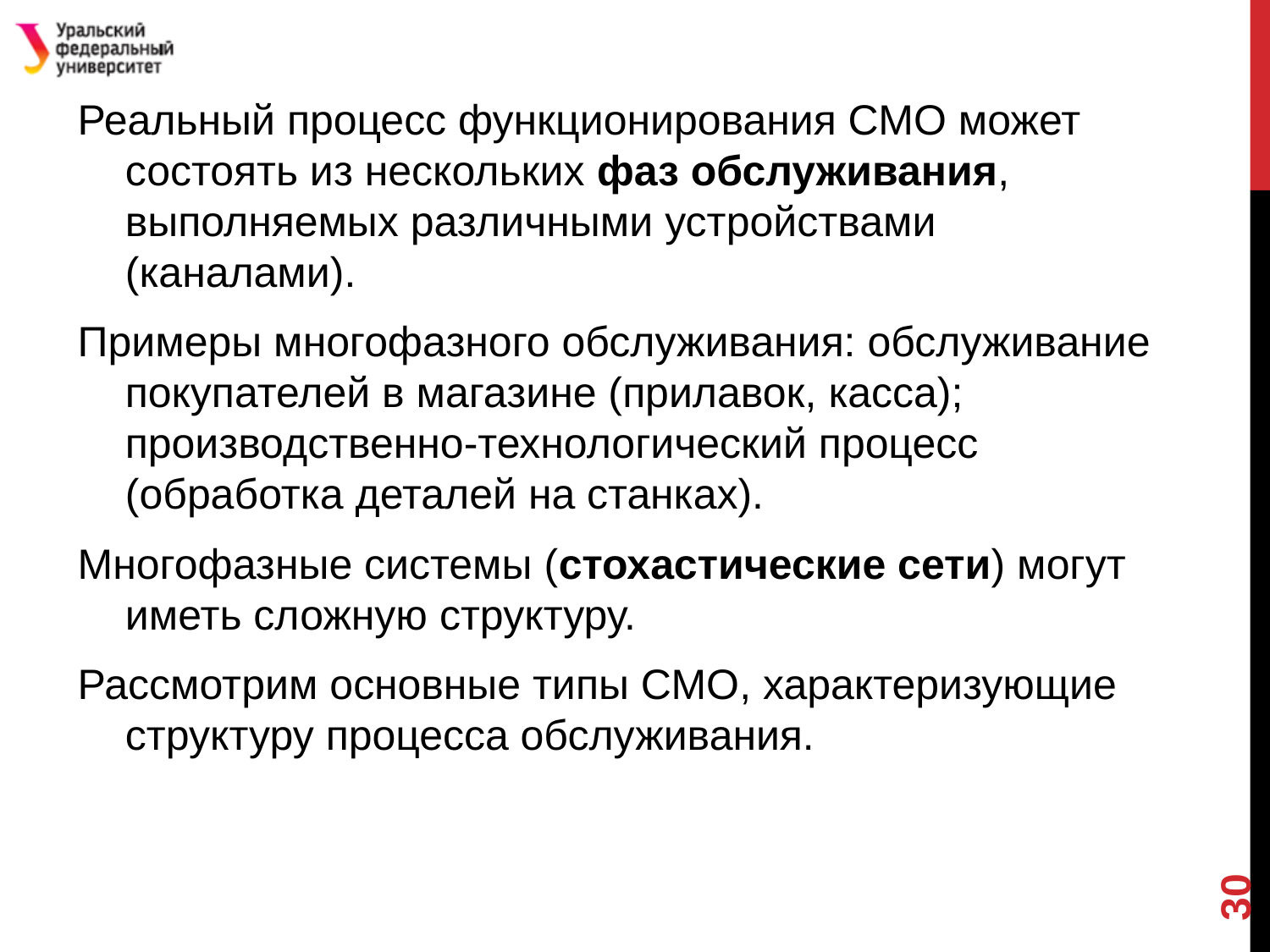

Реальный процесс функционирования СМО может состоять из нескольких фаз обслуживания, выполняемых различными устройствами (каналами).
Примеры многофазного обслуживания: обслуживание покупателей в магазине (прилавок, касса); производственно-технологический процесс (обработка деталей на станках).
Многофазные системы (стохастические сети) могут иметь сложную структуру.
Рассмотрим основные типы СМО, характеризующие структуру процесса обслуживания.
30